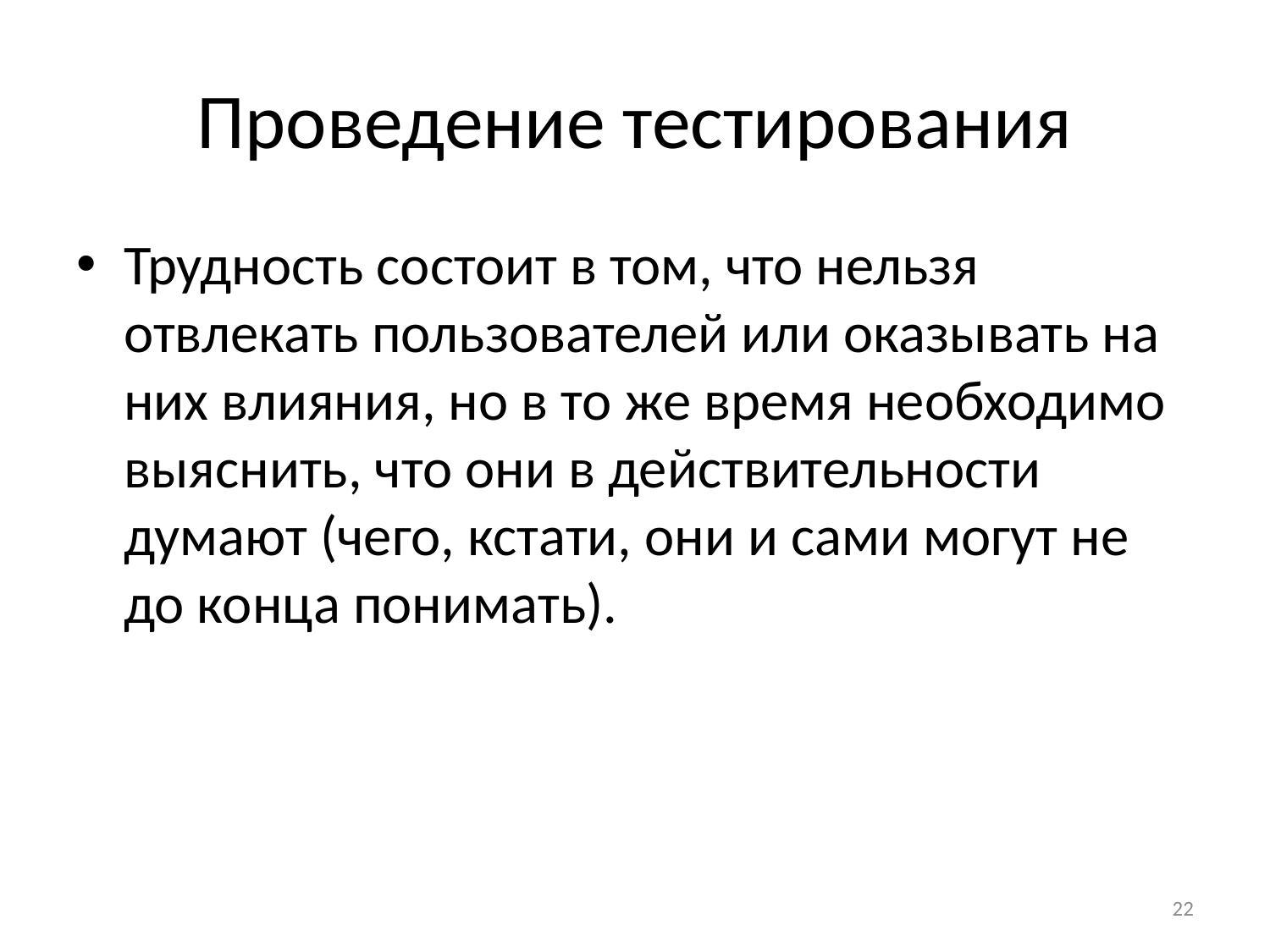

# Проведение тестирования
Трудность состоит в том, что нельзя отвлекать пользователей или оказывать на них влияния, но в то же время необходимо выяснить, что они в действительности думают (чего, кстати, они и сами могут не до конца понимать).
22